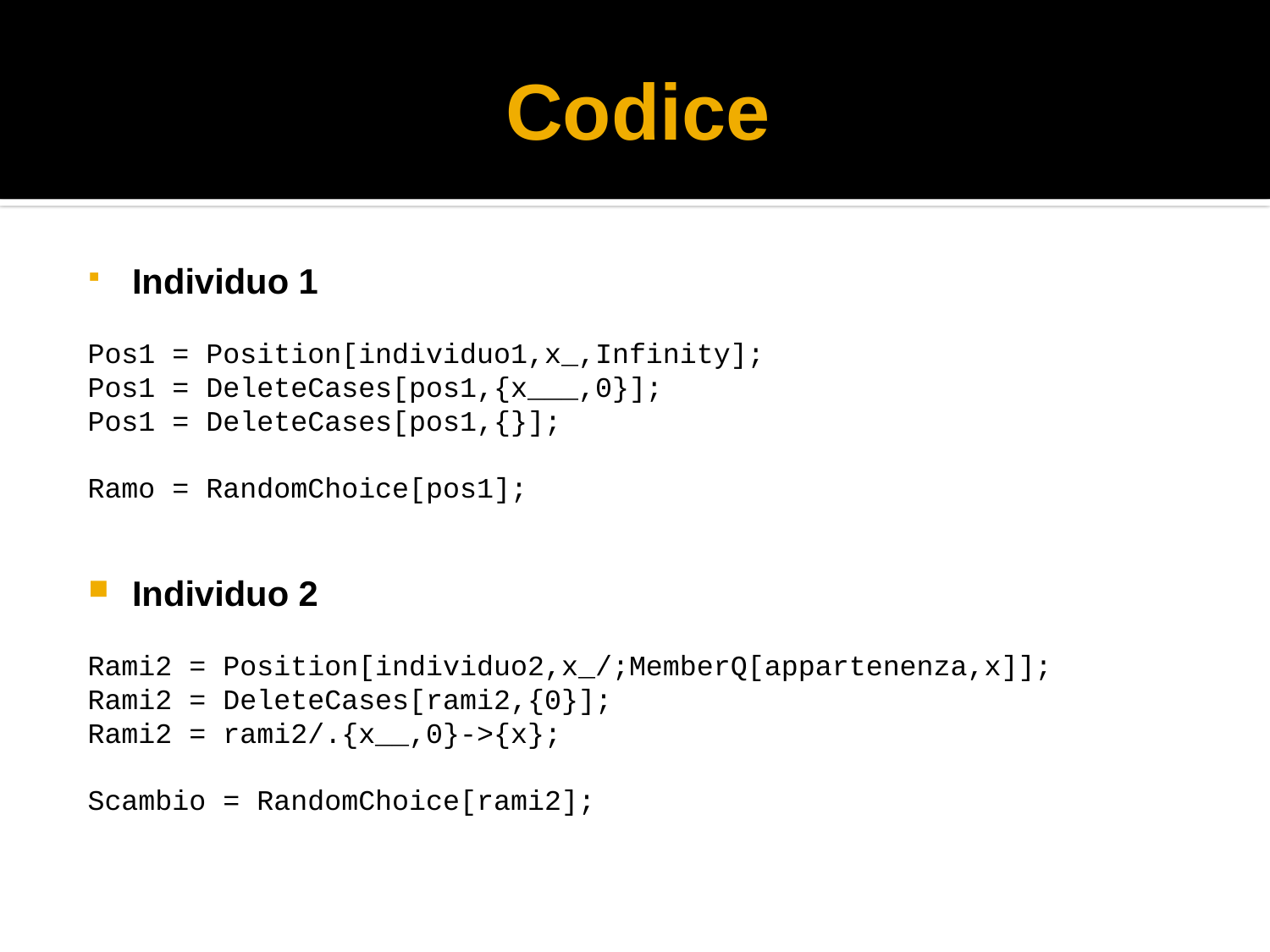

# Codice
Individuo 1

Pos1 = Position[individuo1,x_,Infinity];
Pos1 = DeleteCases[pos1,{x___,0}];
Pos1 = DeleteCases[pos1,{}];

Ramo = RandomChoice[pos1];

Individuo 2

Rami2 = Position[individuo2,x_/;MemberQ[appartenenza,x]];
Rami2 = DeleteCases[rami2,{0}];
Rami2 = rami2/.{x__,0}->{x};

Scambio = RandomChoice[rami2];